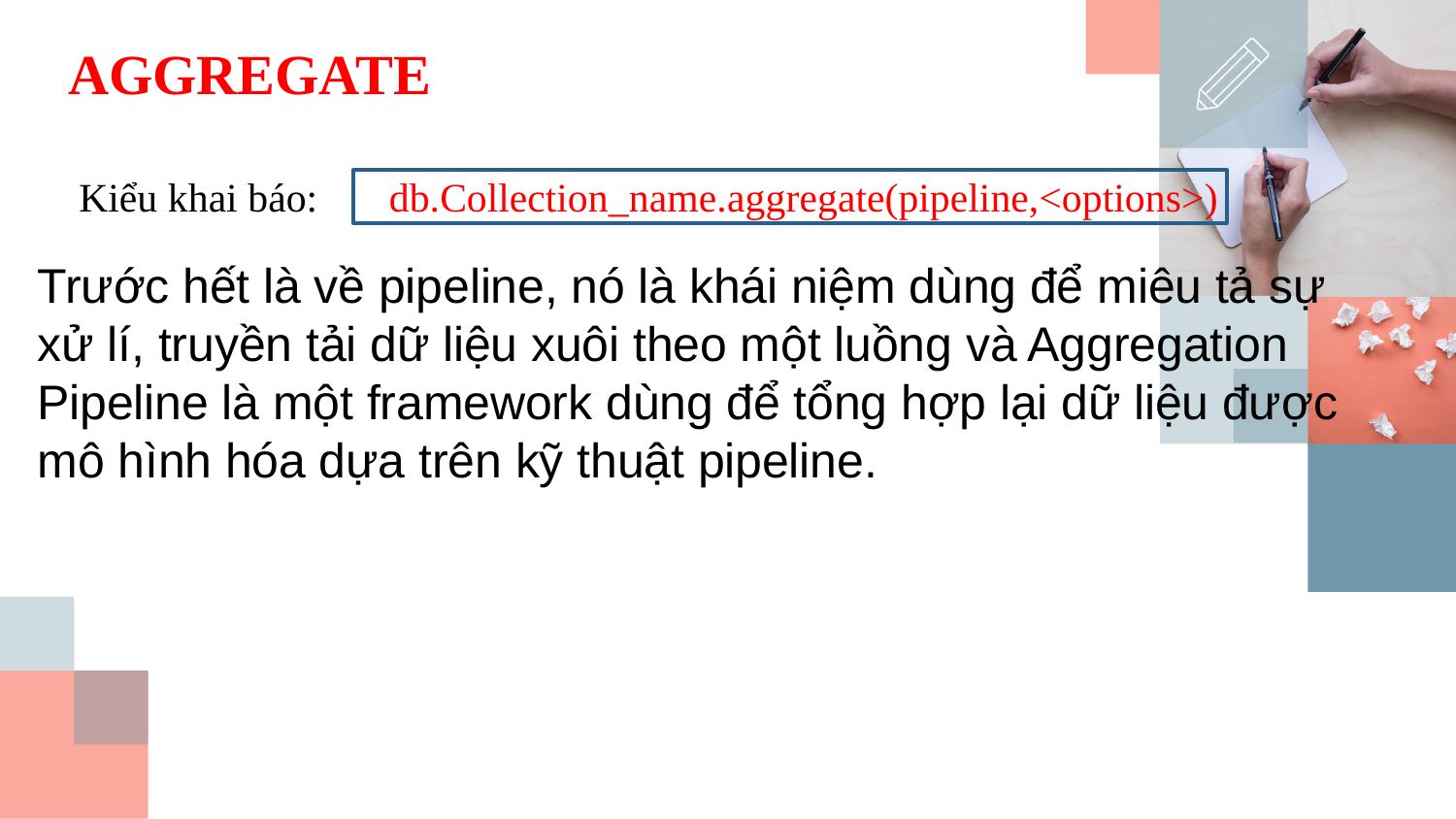

AGGREGATE
Kiểu khai báo:       db.Collection_name.aggregate(pipeline,<options>)

Trước hết là về pipeline, nó là khái niệm dùng để miêu tả sự xử lí, truyền tải dữ liệu xuôi theo một luồng và Aggregation Pipeline là một framework dùng để tổng hợp lại dữ liệu được mô hình hóa dựa trên kỹ thuật pipeline.